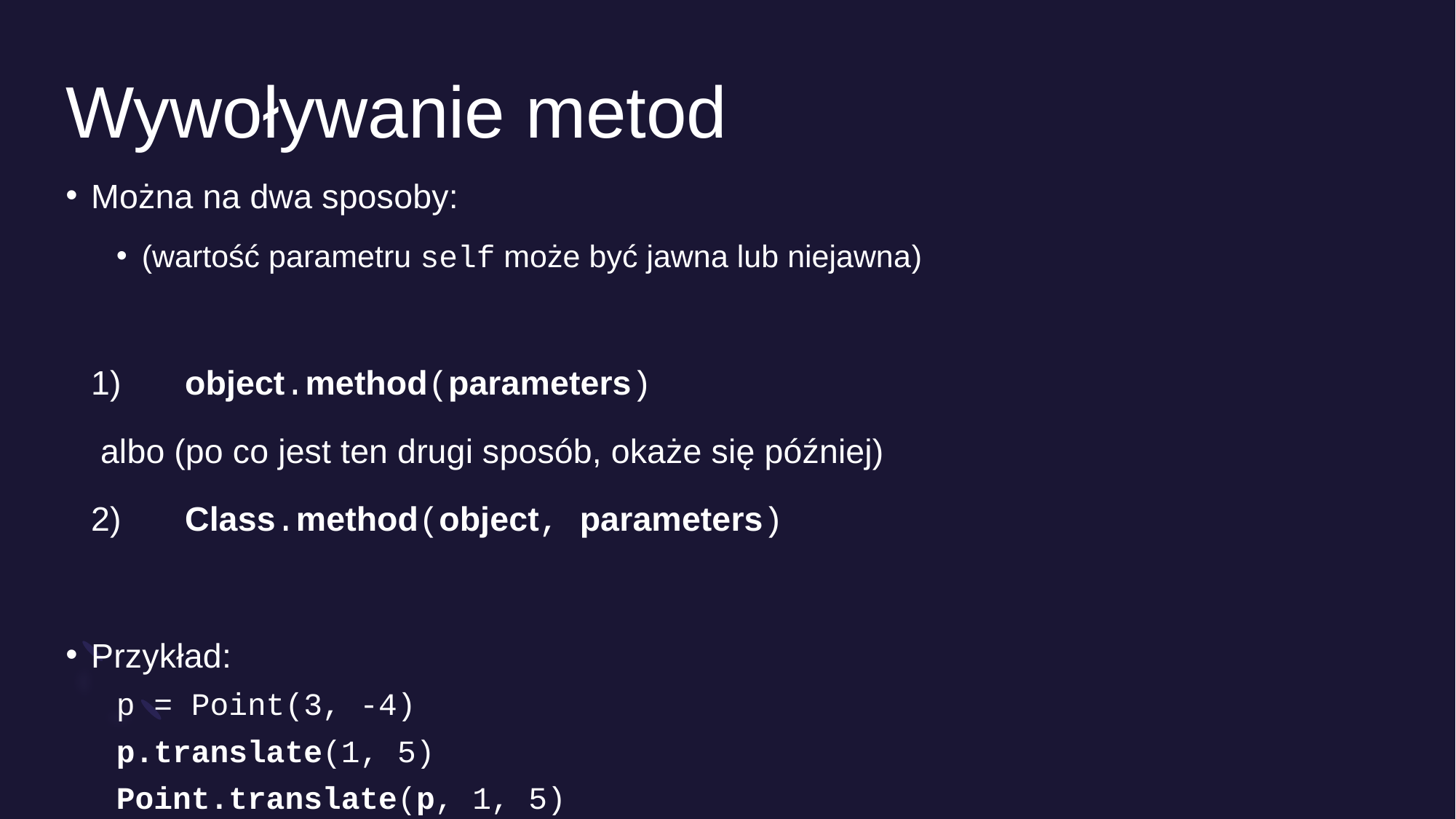

# Wywoływanie metod
Można na dwa sposoby:
(wartość parametru self może być jawna lub niejawna)

	1)	object.method(parameters)
	 albo (po co jest ten drugi sposób, okaże się później)
	2)	Class.method(object, parameters)

Przykład:
p = Point(3, -4)
p.translate(1, 5)
Point.translate(p, 1, 5)